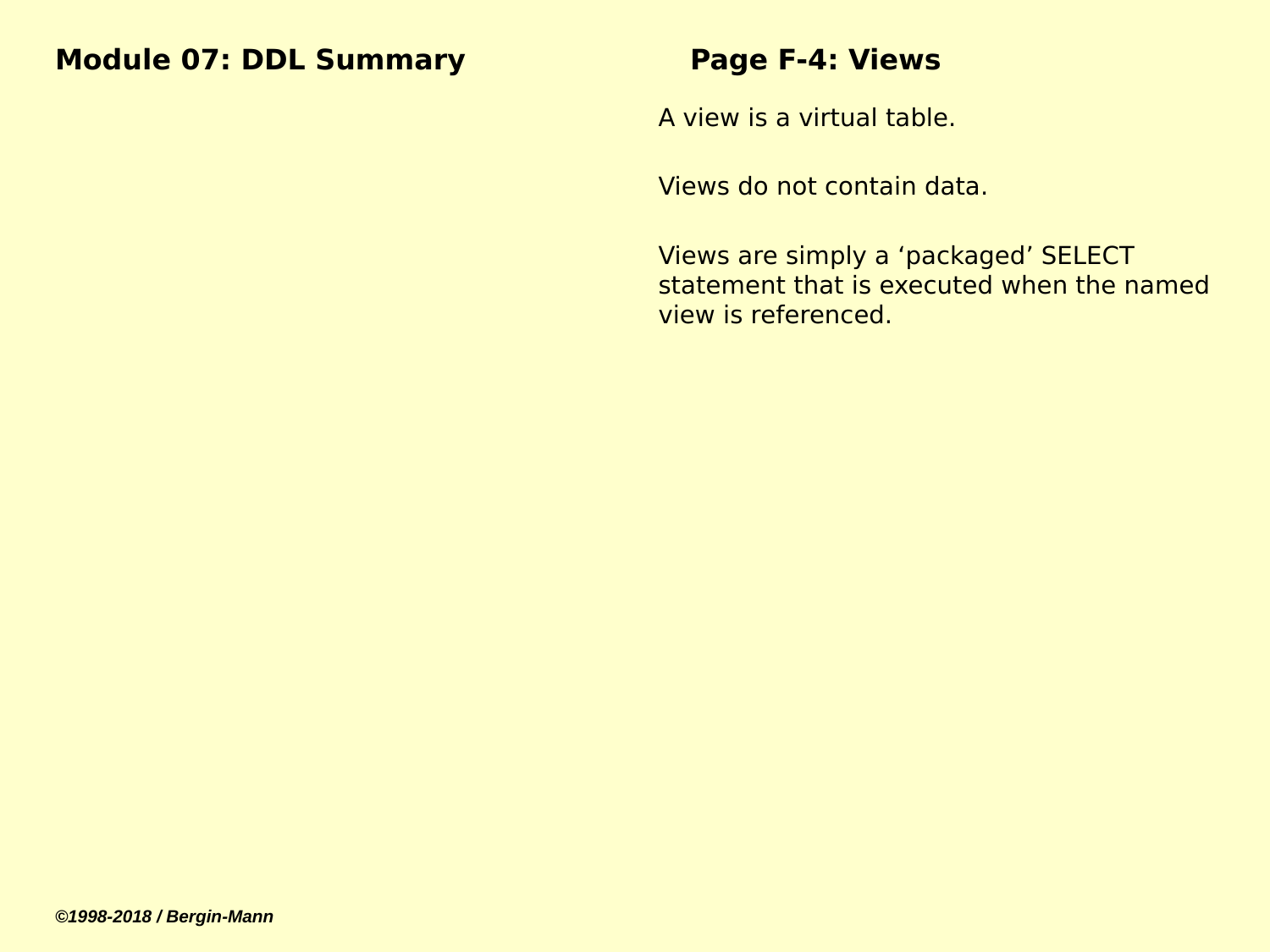

# Module 07: DDL Summary		Page F-4: Views

A view is a virtual table.

Views do not contain data.

Views are simply a ‘packaged’ SELECT statement that is executed when the named view is referenced.
©1998-2018 / Bergin-Mann